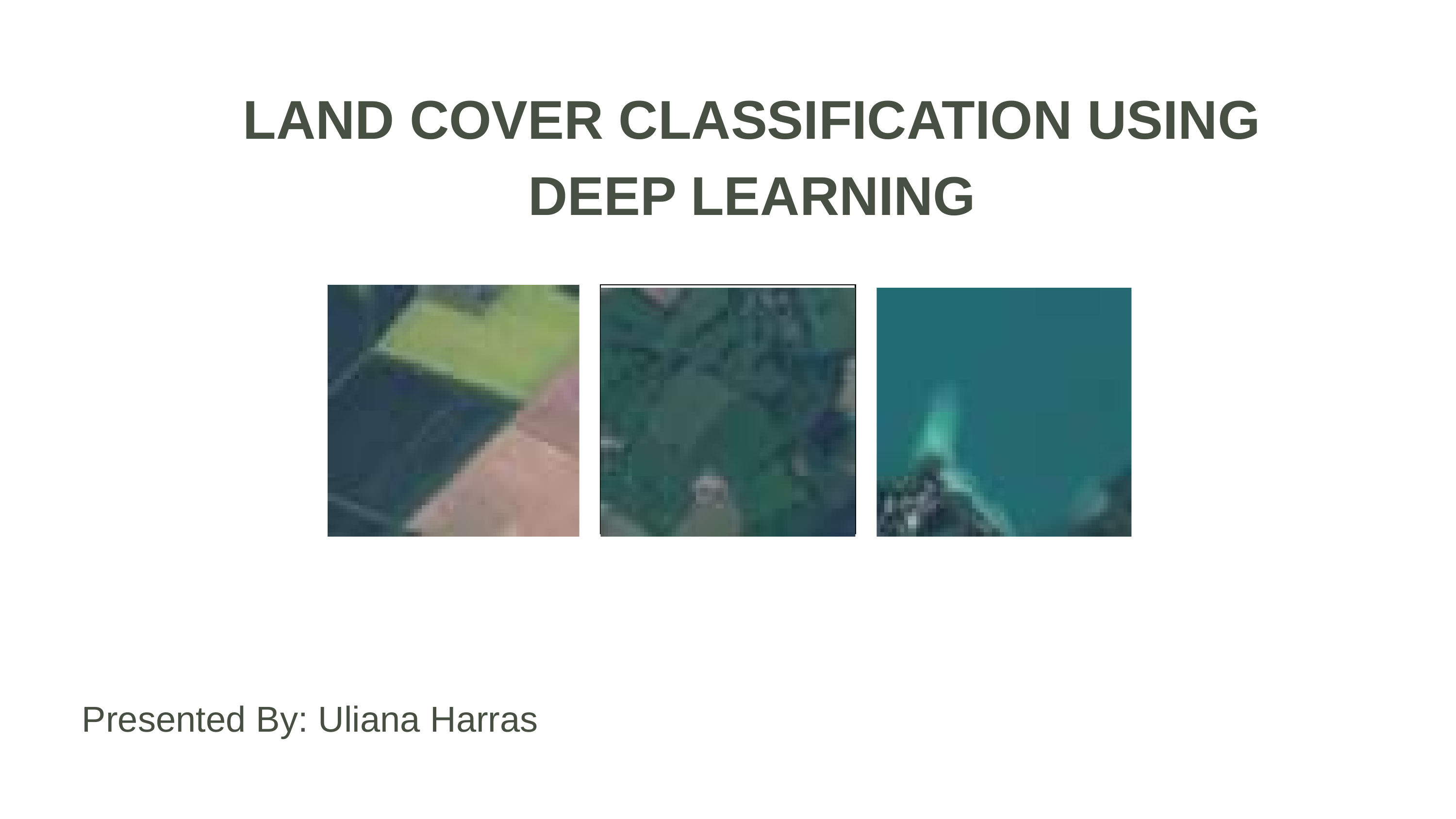

LAND COVER CLASSIFICATION USING DEEP LEARNING

Presented By: Uliana Harras